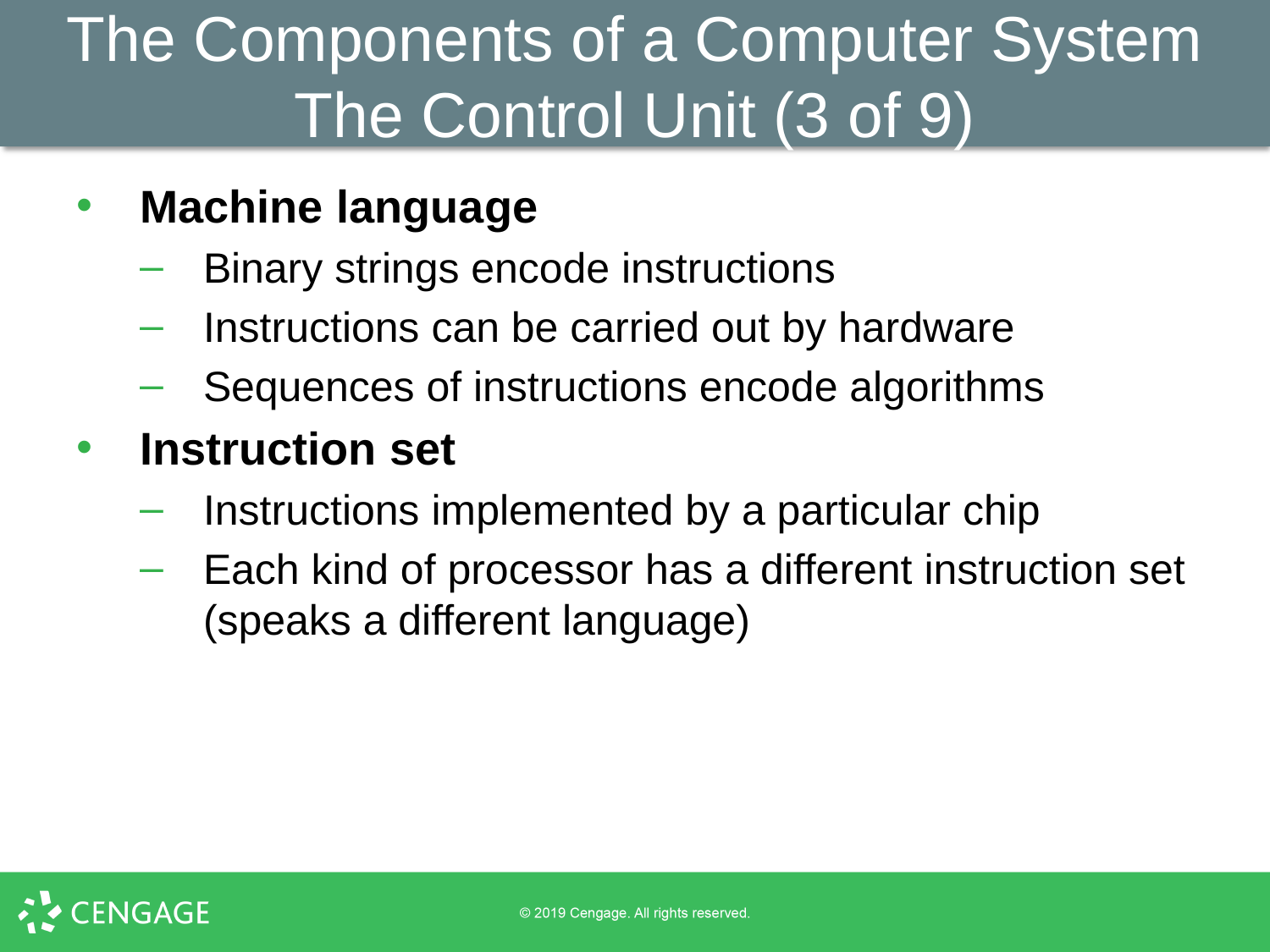

# The Components of a Computer System The Control Unit (3 of 9)
Machine language
Binary strings encode instructions
Instructions can be carried out by hardware
Sequences of instructions encode algorithms
Instruction set
Instructions implemented by a particular chip
Each kind of processor has a different instruction set (speaks a different language)